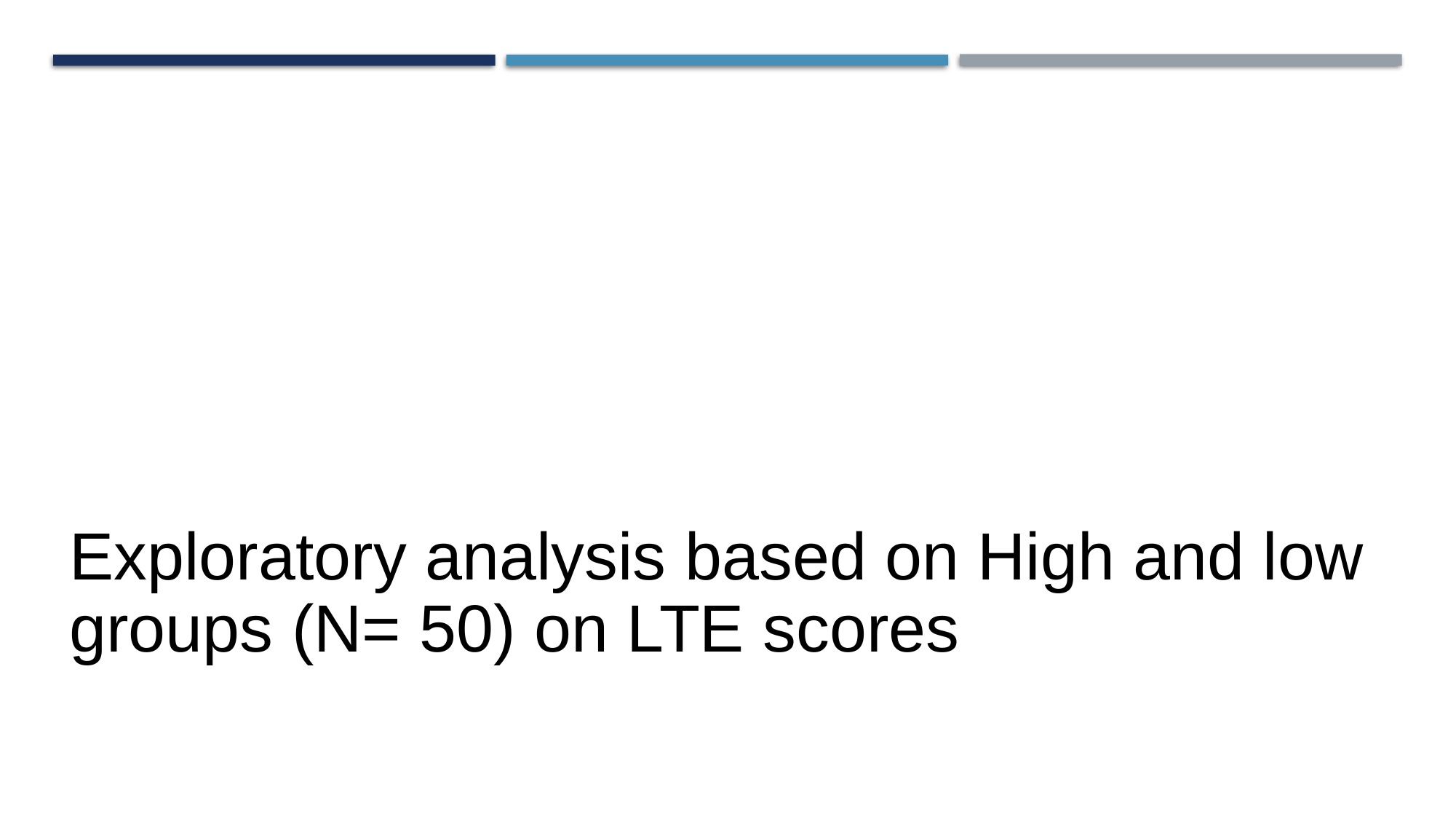

# Exploratory analysis based on High and low groups (N= 50) on LTE scores